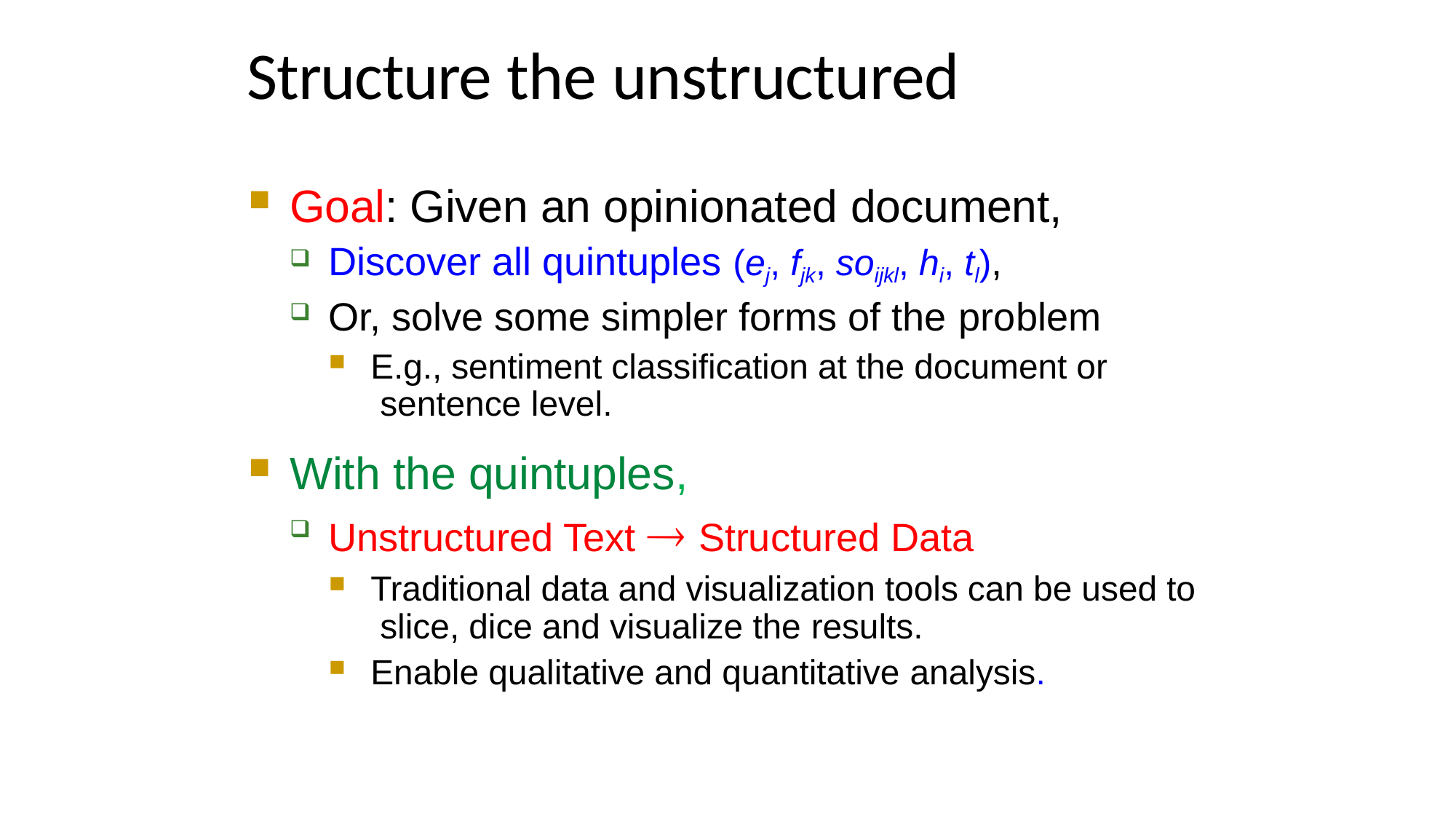

# Structure the unstructured
Goal: Given an opinionated document,
Discover all quintuples (ej, fjk, soijkl, hi, tl),
Or, solve some simpler forms of the problem
E.g., sentiment classification at the document or  sentence level.
With the quintuples,
Unstructured Text → Structured Data
Traditional data and visualization tools can be used to  slice, dice and visualize the results.
Enable qualitative and quantitative analysis.